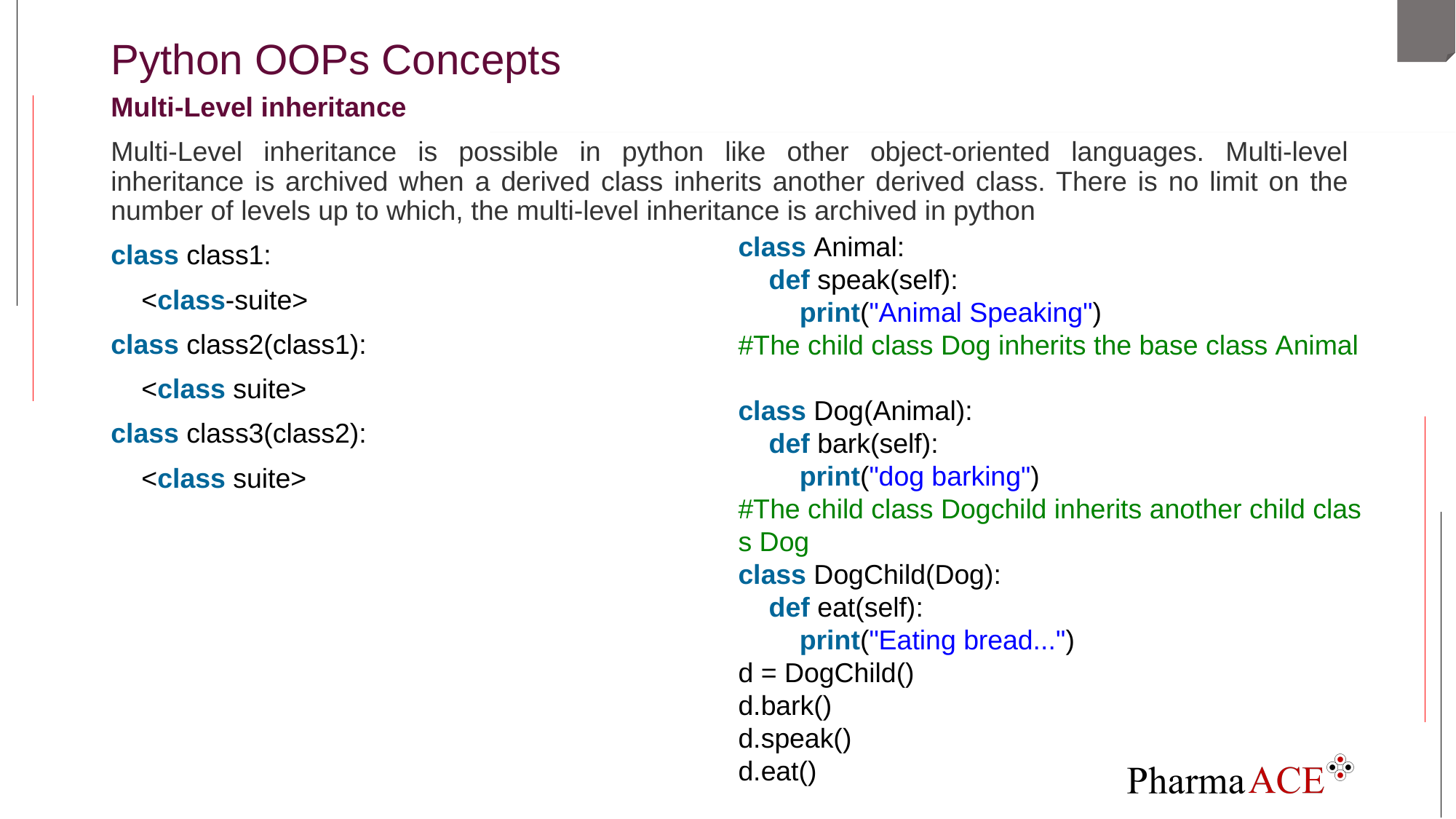

# Python OOPs Concepts
Multi-Level inheritance
Multi-Level inheritance is possible in python like other object-oriented languages. Multi-level inheritance is archived when a derived class inherits another derived class. There is no limit on the number of levels up to which, the multi-level inheritance is archived in python
class class1:
    <class-suite>
class class2(class1):
    <class suite>
class class3(class2):
    <class suite>

class Animal:
    def speak(self):
        print("Animal Speaking")
#The child class Dog inherits the base class Animal
class Dog(Animal):
    def bark(self):
        print("dog barking")
#The child class Dogchild inherits another child class Dog
class DogChild(Dog):
    def eat(self):
        print("Eating bread...")
d = DogChild()
d.bark()
d.speak()
d.eat()